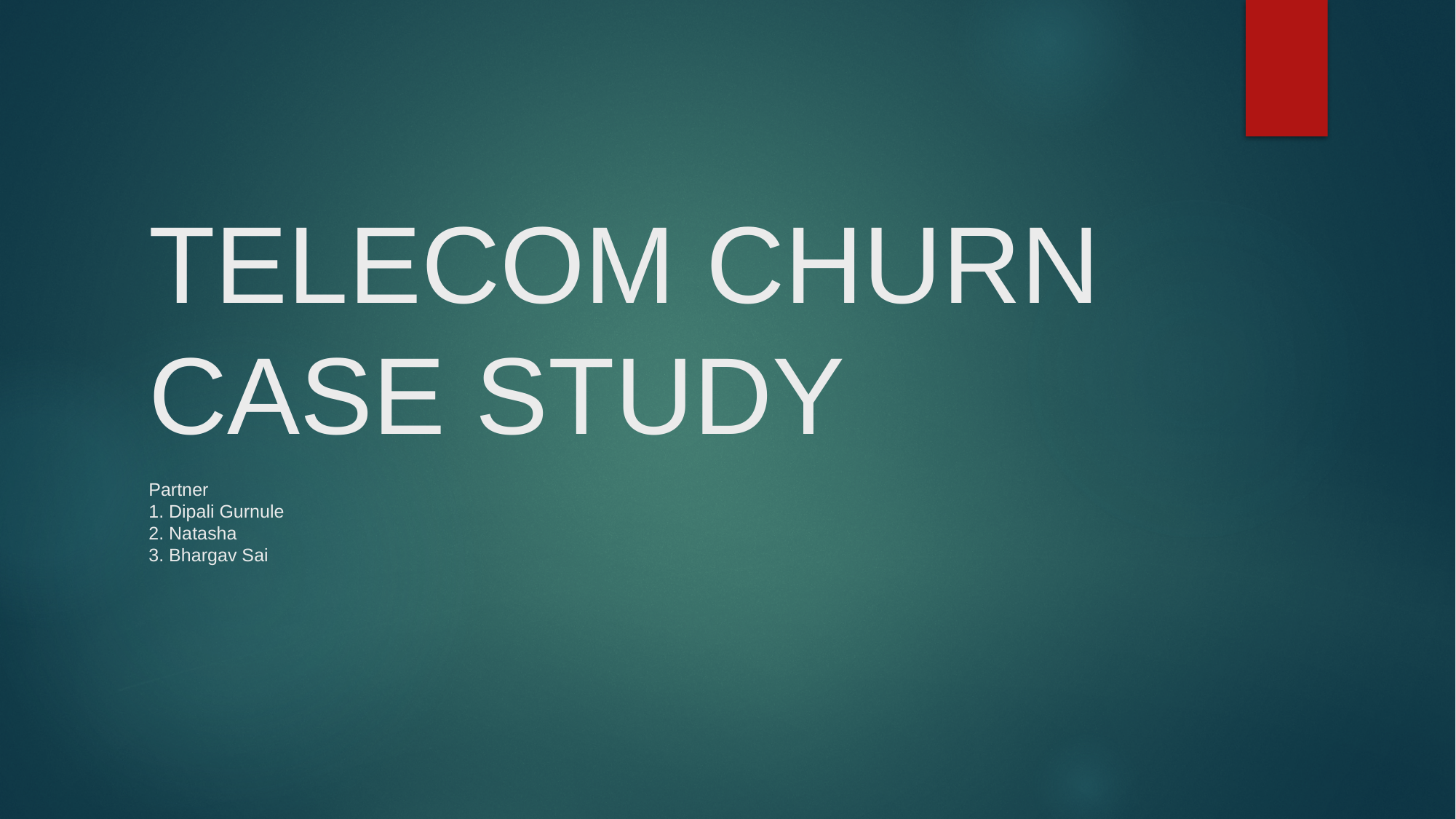

# TELECOM CHURN CASE STUDY Partner 1. Dipali Gurnule 2. Natasha 3. Bhargav Sai